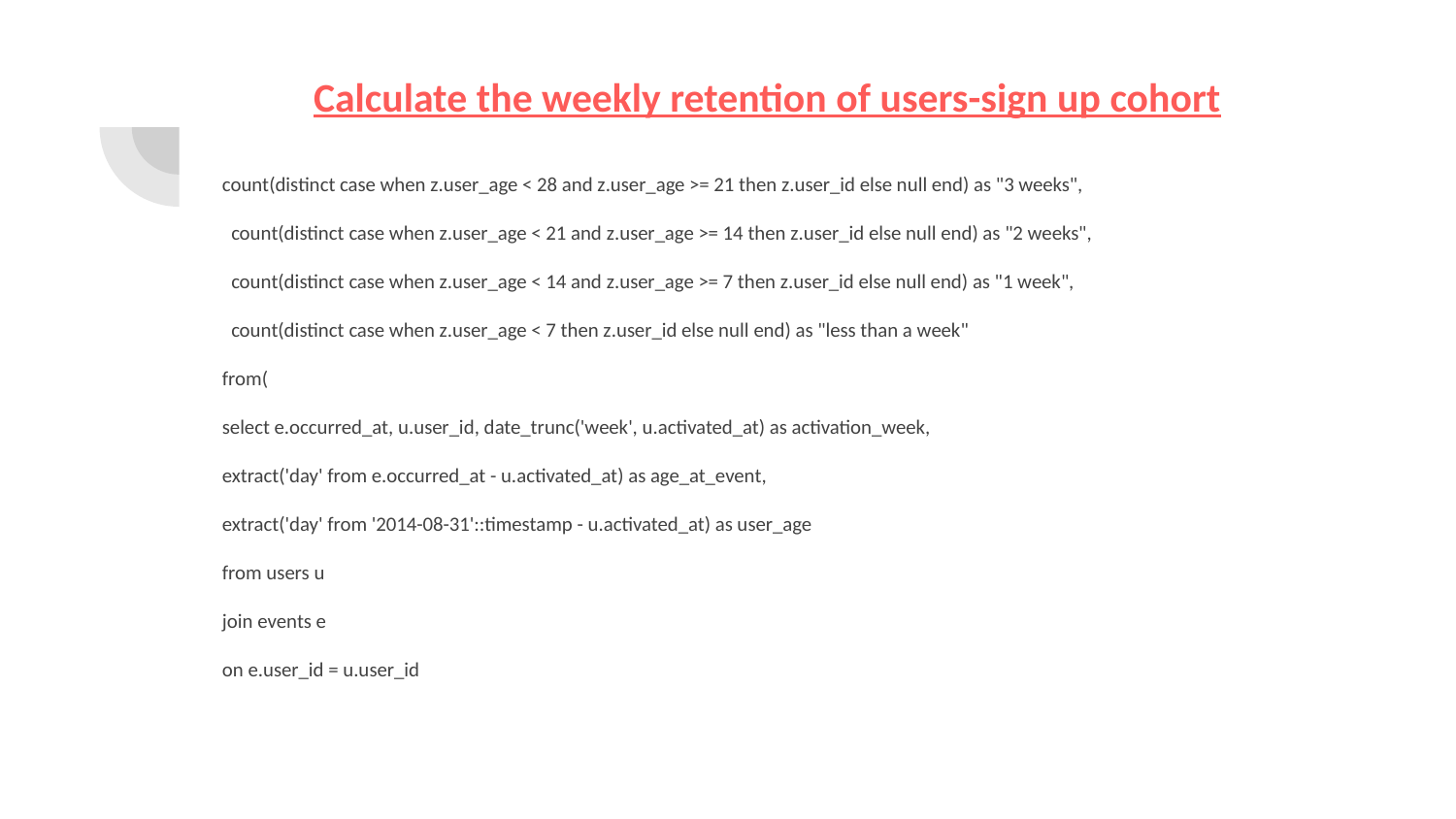

# Calculate the weekly retention of users-sign up cohort
count(distinct case when z.user_age < 28 and z.user_age >= 21 then z.user_id else null end) as "3 weeks",
  count(distinct case when z.user_age < 21 and z.user_age >= 14 then z.user_id else null end) as "2 weeks",
  count(distinct case when z.user_age < 14 and z.user_age >= 7 then z.user_id else null end) as "1 week",
  count(distinct case when z.user_age < 7 then z.user_id else null end) as "less than a week"
from(
select e.occurred_at, u.user_id, date_trunc('week', u.activated_at) as activation_week,
extract('day' from e.occurred_at - u.activated_at) as age_at_event,
extract('day' from '2014-08-31'::timestamp - u.activated_at) as user_age
from users u
join events e
on e.user_id = u.user_id